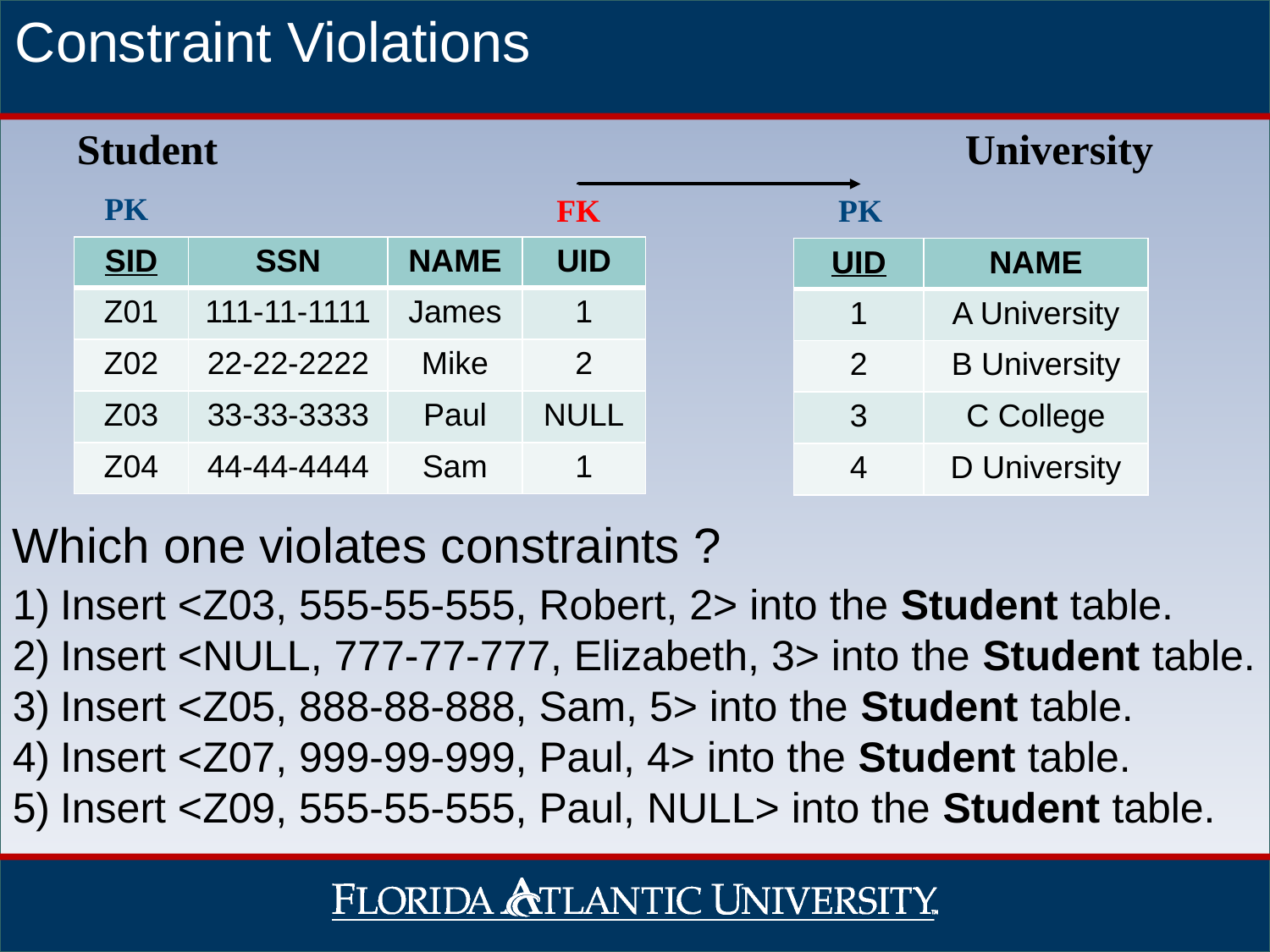

Constraint Violations
Student
University
PK
FK
PK
| SID | SSN | NAME | UID |
| --- | --- | --- | --- |
| Z01 | 111-11-1111 | James | 1 |
| Z02 | 22-22-2222 | Mike | 2 |
| Z03 | 33-33-3333 | Paul | NULL |
| Z04 | 44-44-4444 | Sam | 1 |
| UID | NAME |
| --- | --- |
| 1 | A University |
| 2 | B University |
| 3 | C College |
| 4 | D University |
Which one violates constraints ?
Insert <Z03, 555-55-555, Robert, 2> into the Student table.
Insert <NULL, 777-77-777, Elizabeth, 3> into the Student table.
Insert <Z05, 888-88-888, Sam, 5> into the Student table.
Insert <Z07, 999-99-999, Paul, 4> into the Student table.
Insert <Z09, 555-55-555, Paul, NULL> into the Student table.